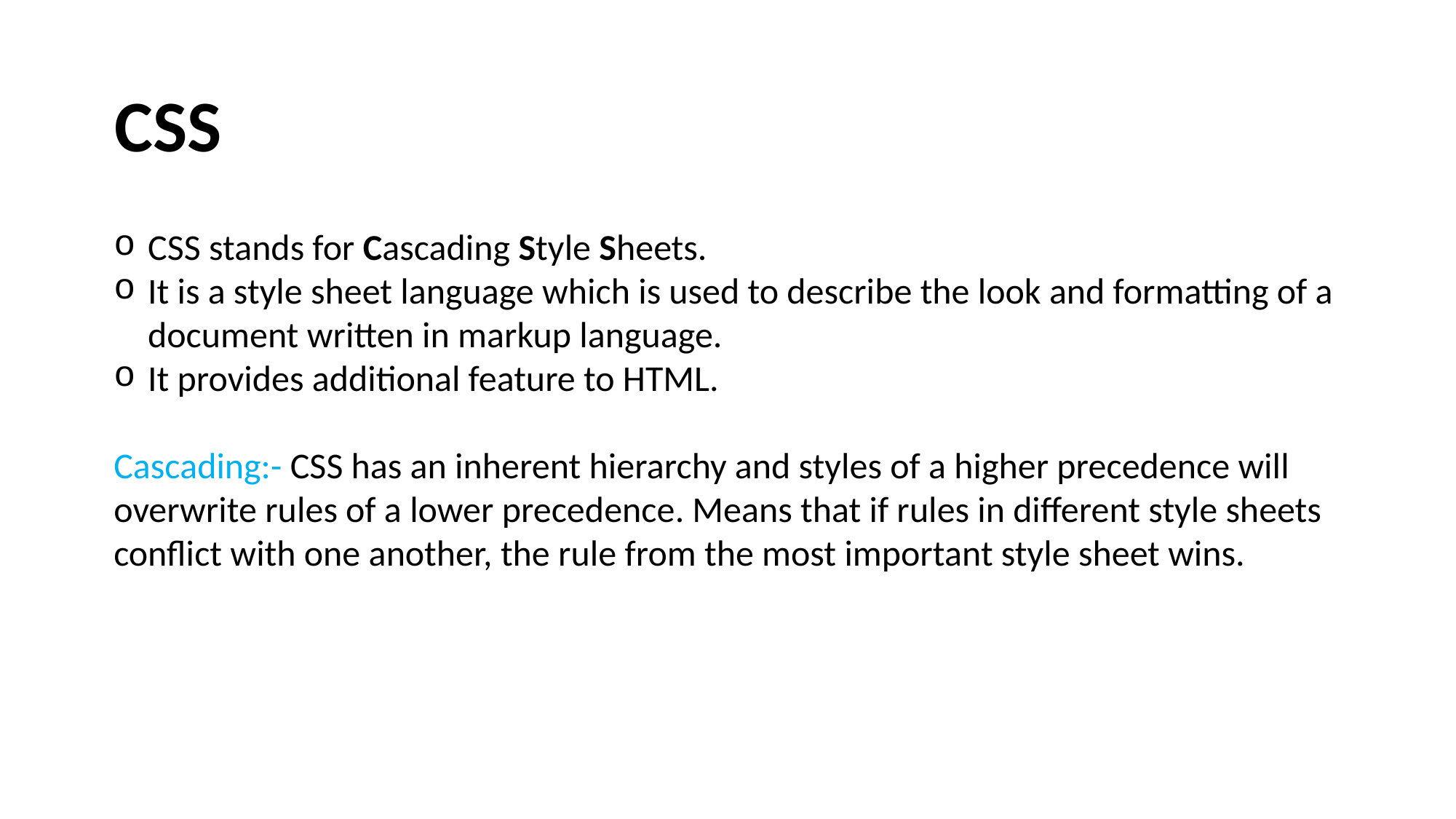

CSS
CSS stands for Cascading Style Sheets.
It is a style sheet language which is used to describe the look and formatting of a document written in markup language.
It provides additional feature to HTML.

Cascading:- CSS has an inherent hierarchy and styles of a higher precedence will overwrite rules of a lower precedence. Means that if rules in different style sheets conflict with one another, the rule from the most important style sheet wins.